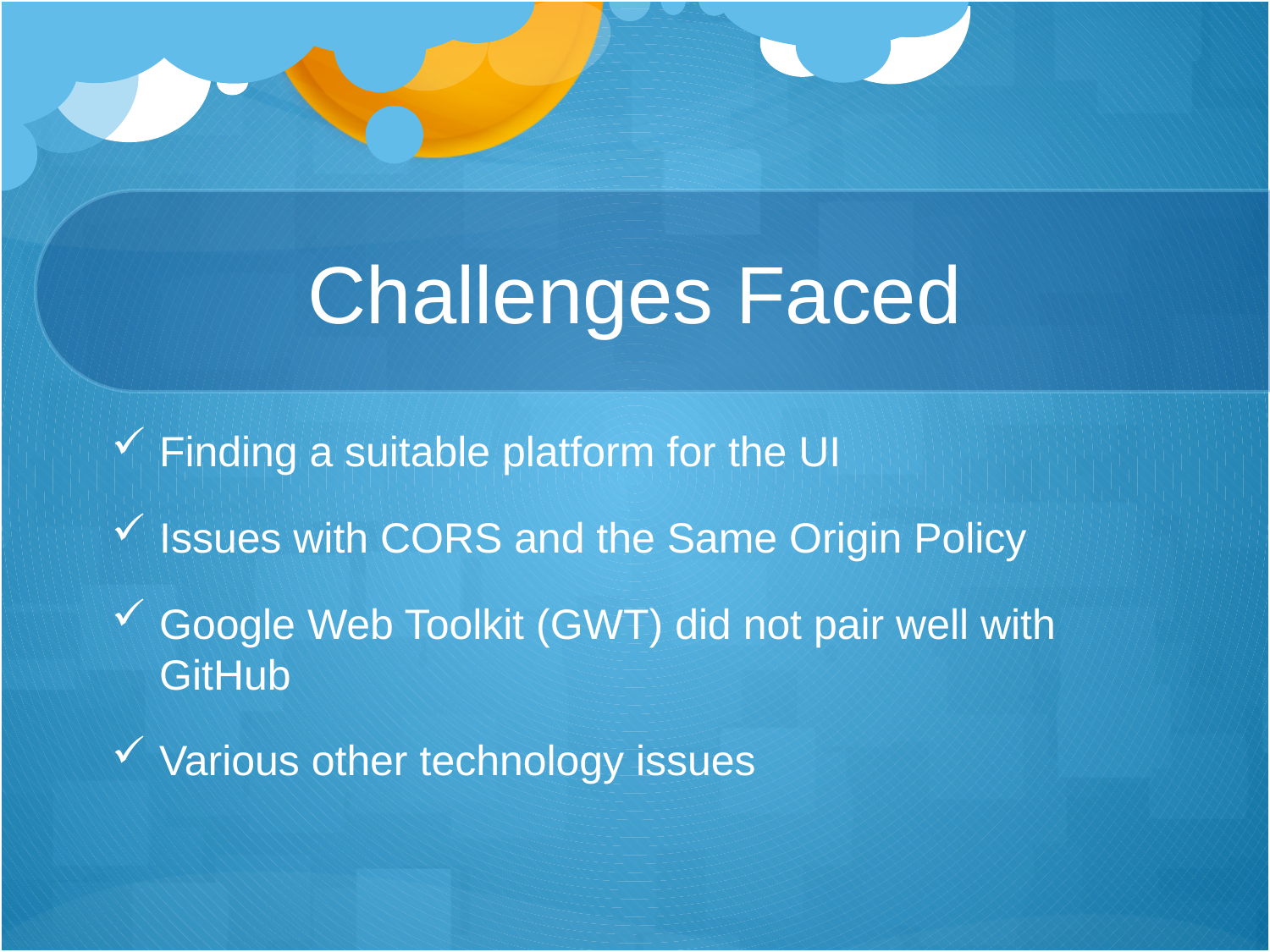

# Challenges Faced
Finding a suitable platform for the UI
Issues with CORS and the Same Origin Policy
Google Web Toolkit (GWT) did not pair well with GitHub
Various other technology issues